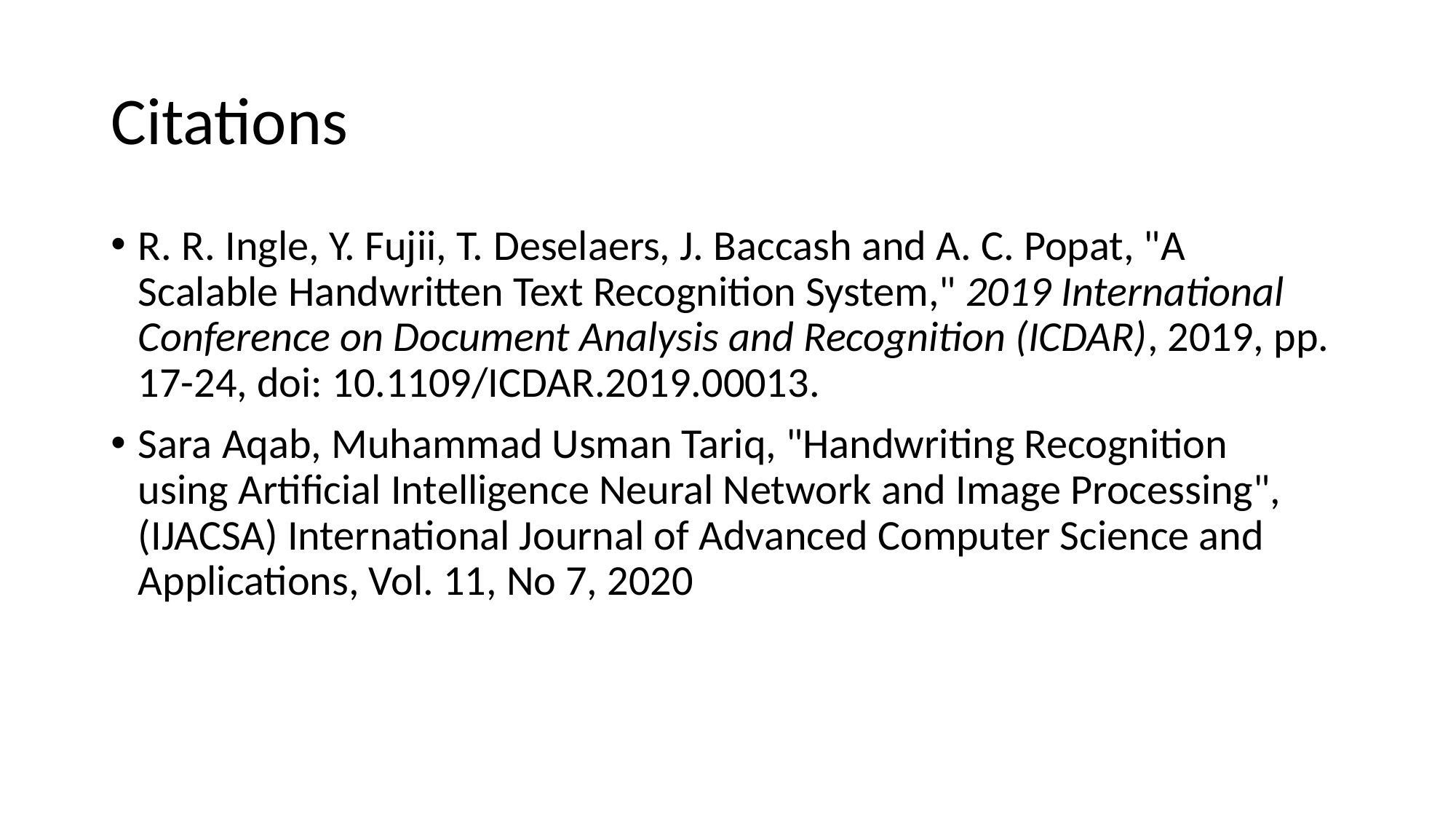

# Citations
R. R. Ingle, Y. Fujii, T. Deselaers, J. Baccash and A. C. Popat, "A Scalable Handwritten Text Recognition System," 2019 International Conference on Document Analysis and Recognition (ICDAR), 2019, pp. 17-24, doi: 10.1109/ICDAR.2019.00013.
Sara Aqab, Muhammad Usman Tariq, "Handwriting Recognition using Artificial Intelligence Neural Network and Image Processing", (IJACSA) International Journal of Advanced Computer Science and Applications, Vol. 11, No 7, 2020